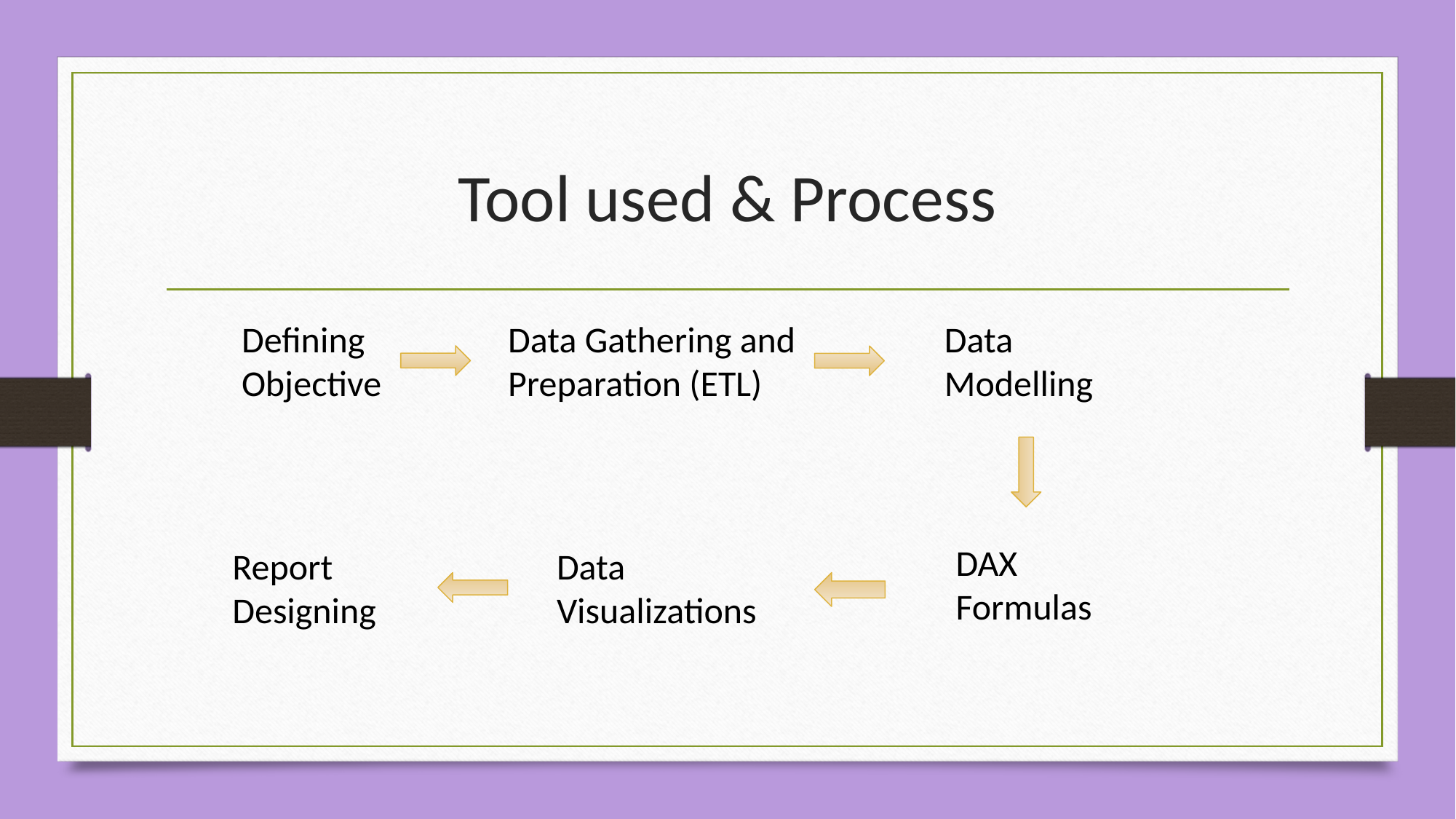

# Tool used & Process

Data Gathering and
Preparation (ETL)
Defining Objective
Data
Modelling

DAX
Formulas
Data
Visualizations
Report
Designing